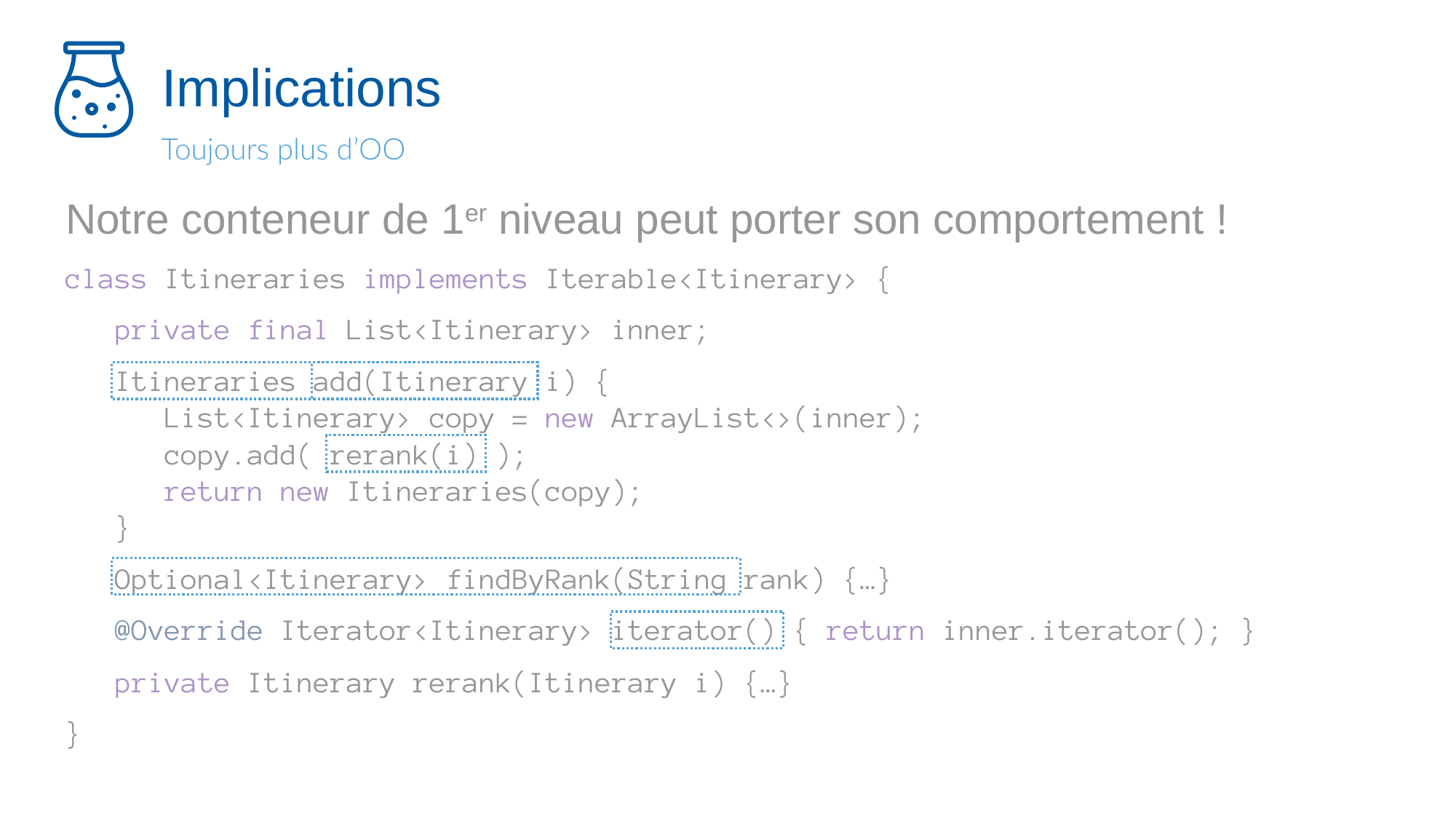

# Implications
Toujours plus d’OO
Notre conteneur de 1er niveau peut porter son comportement !
class Itineraries implements Iterable<Itinerary> {
   private final List<Itinerary> inner;
   Itineraries add(Itinerary i) {
      List<Itinerary> copy = new ArrayList<>(inner);
      copy.add( rerank(i) );
      return new Itineraries(copy);
   }
   Optional<Itinerary> findByRank(String rank) {…}
   @Override Iterator<Itinerary> iterator() { return inner.iterator(); }
   private Itinerary rerank(Itinerary i) {…}
}